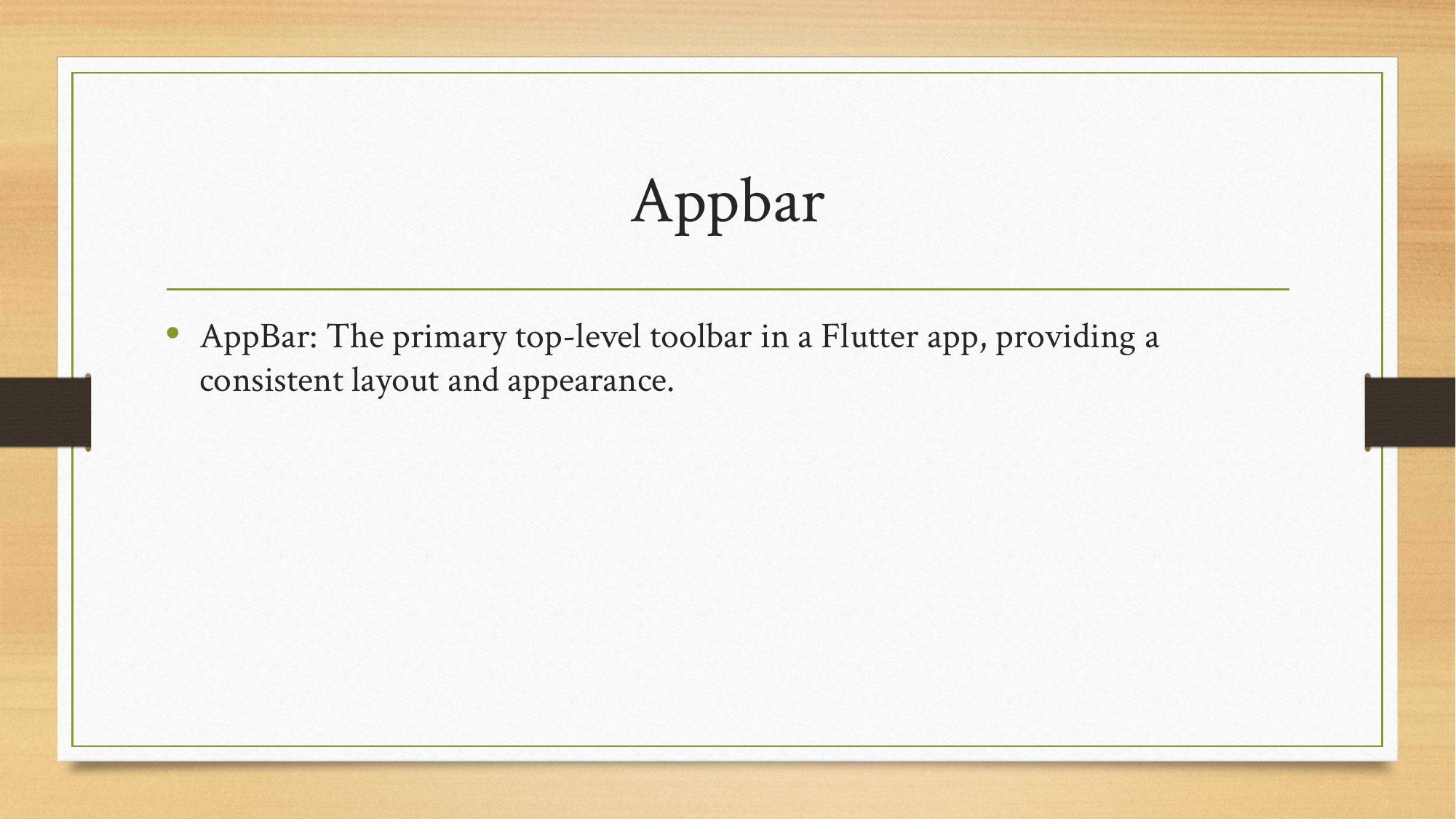

# Appbar
AppBar: The primary top-level toolbar in a Flutter app, providing a consistent layout and appearance.